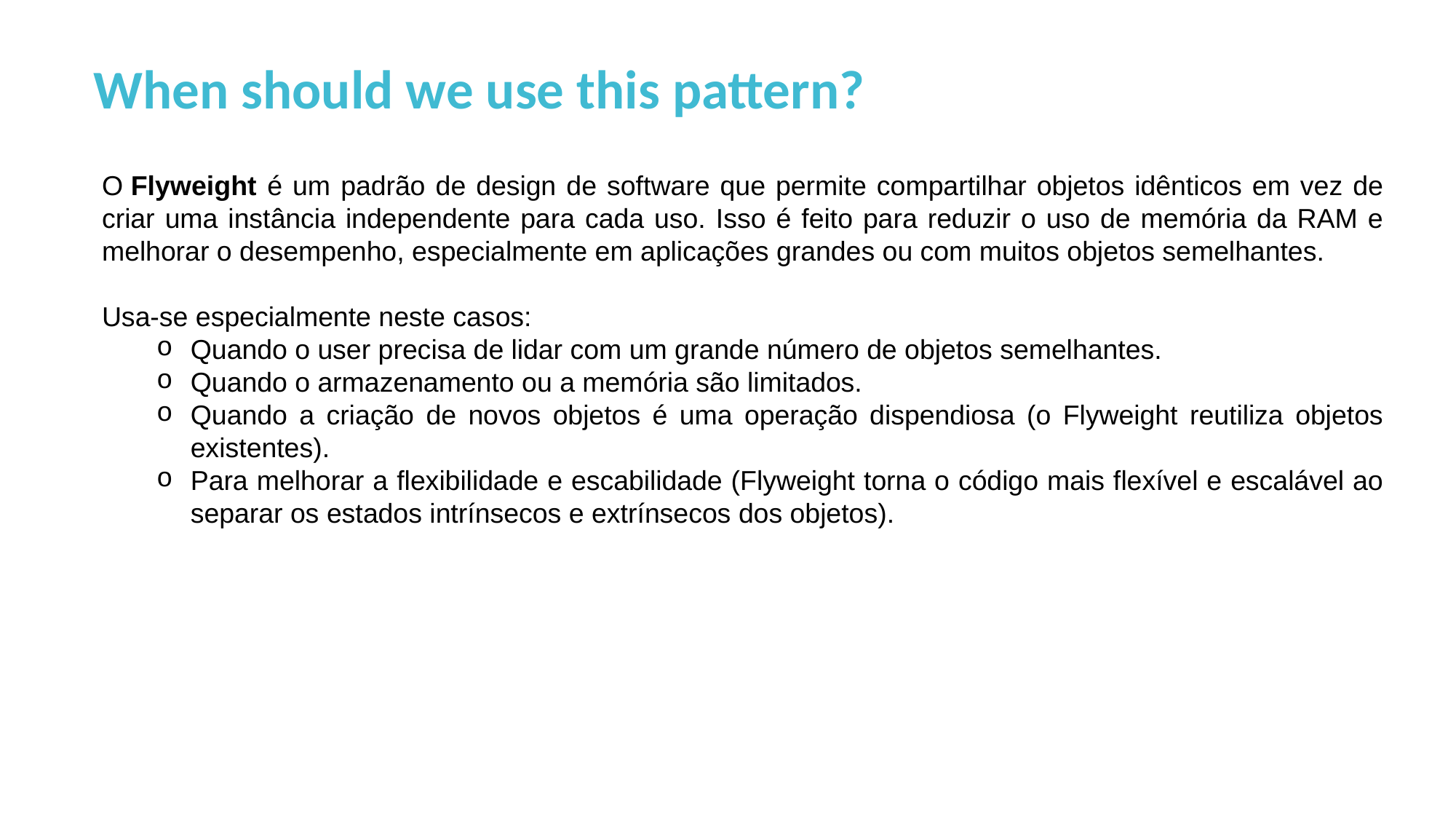

When should we use this pattern?
O Flyweight é um padrão de design de software que permite compartilhar objetos idênticos em vez de criar uma instância independente para cada uso. Isso é feito para reduzir o uso de memória da RAM e melhorar o desempenho, especialmente em aplicações grandes ou com muitos objetos semelhantes.

Usa-se especialmente neste casos:
Quando o user precisa de lidar com um grande número de objetos semelhantes.
Quando o armazenamento ou a memória são limitados.
Quando a criação de novos objetos é uma operação dispendiosa (o Flyweight reutiliza objetos existentes).
Para melhorar a flexibilidade e escabilidade (Flyweight torna o código mais flexível e escalável ao separar os estados intrínsecos e extrínsecos dos objetos).